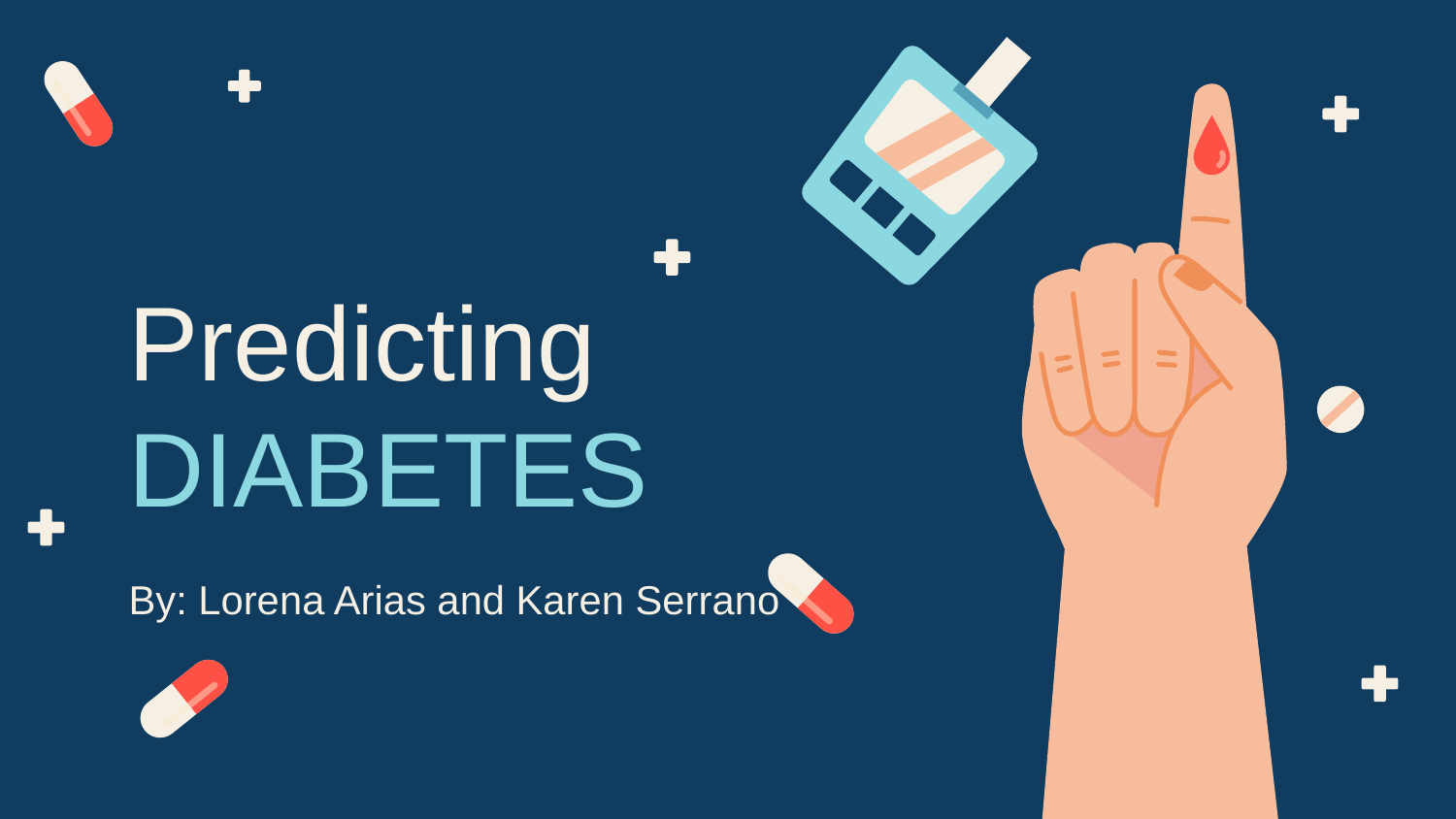

# Predicting DIABETES

By: Lorena Arias and Karen Serrano